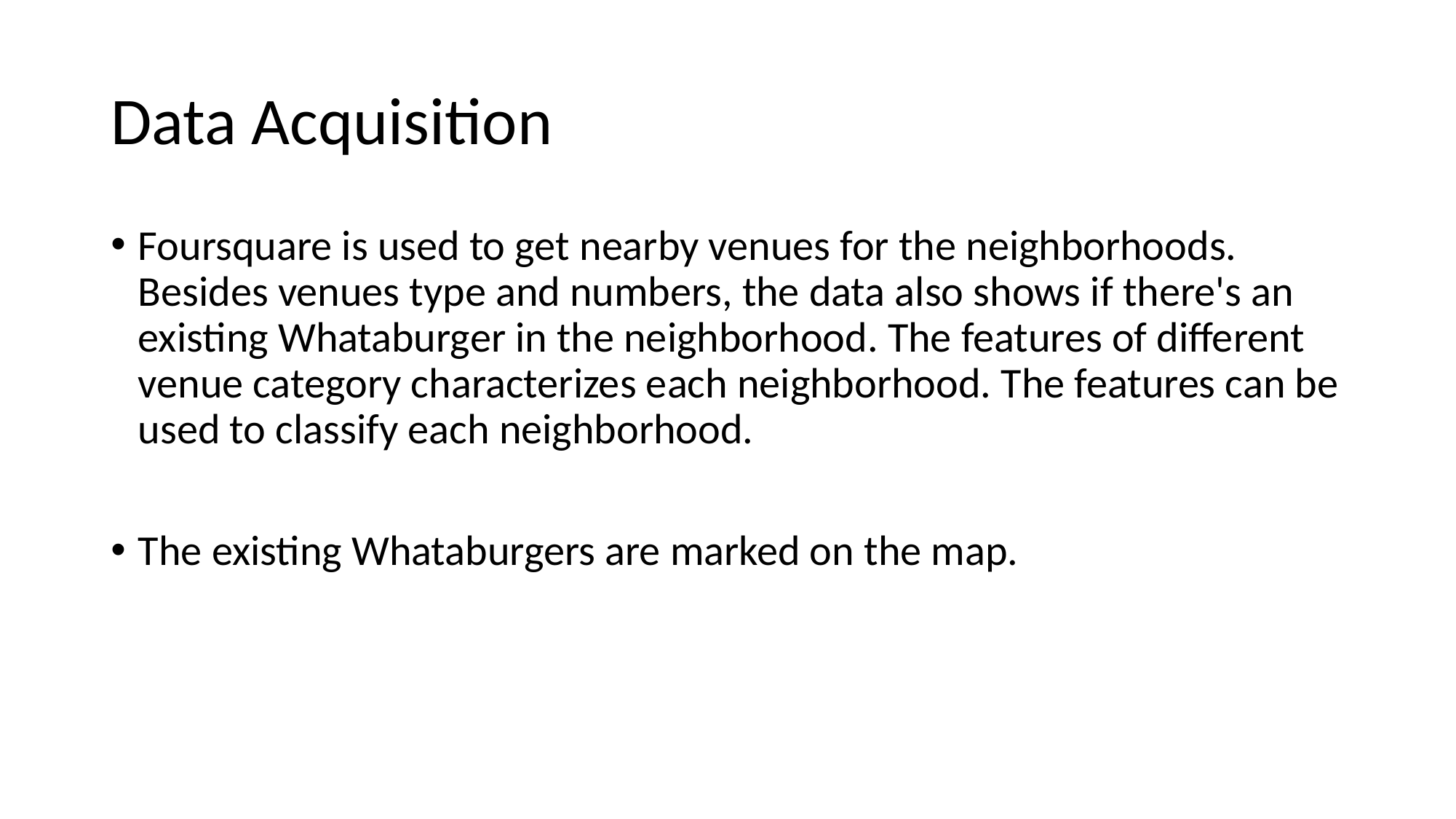

# Data Acquisition
Foursquare is used to get nearby venues for the neighborhoods. Besides venues type and numbers, the data also shows if there's an existing Whataburger in the neighborhood. The features of different venue category characterizes each neighborhood. The features can be used to classify each neighborhood.

The existing Whataburgers are marked on the map.